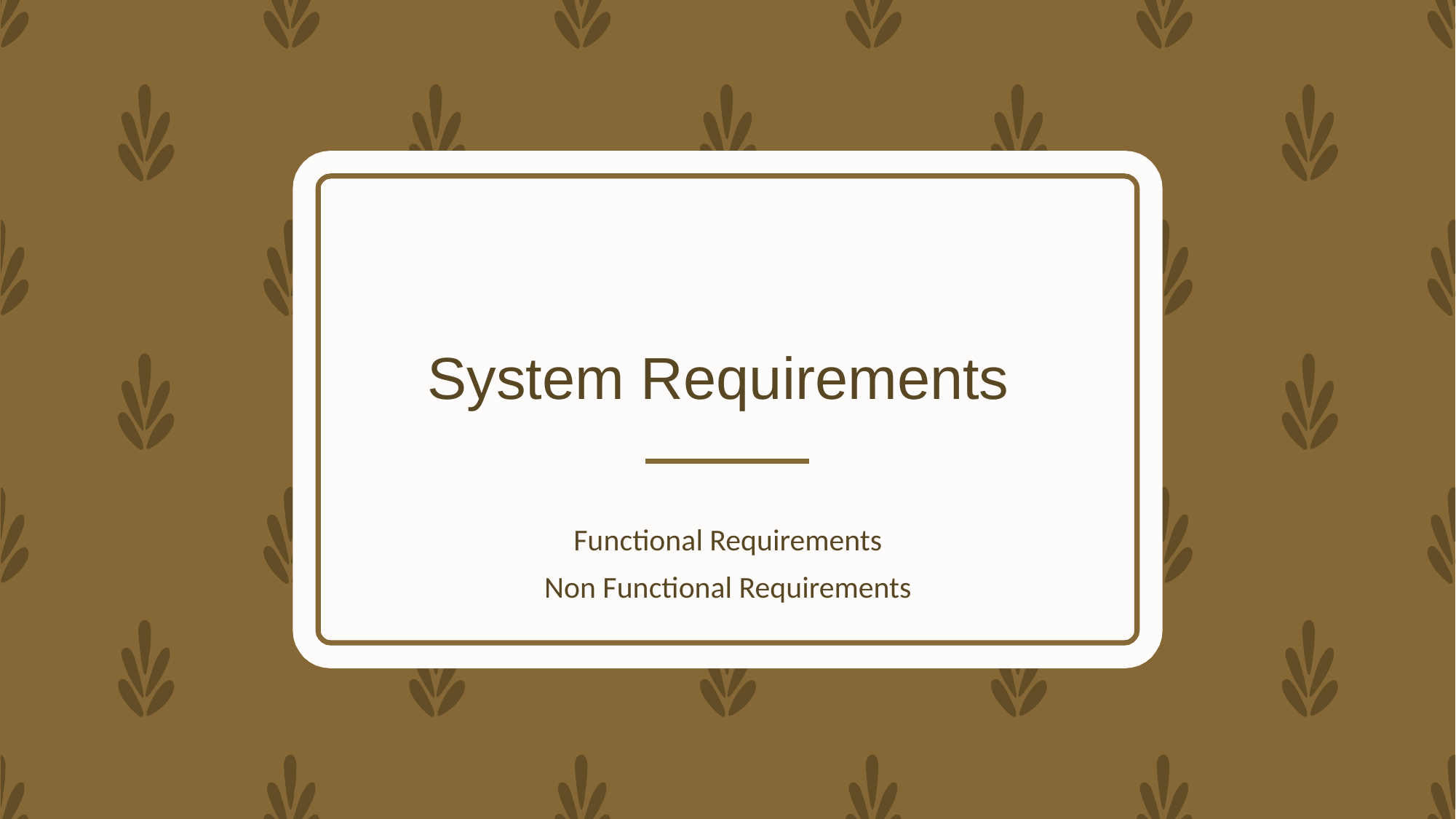

# System Requirements
Functional Requirements
Non Functional Requirements